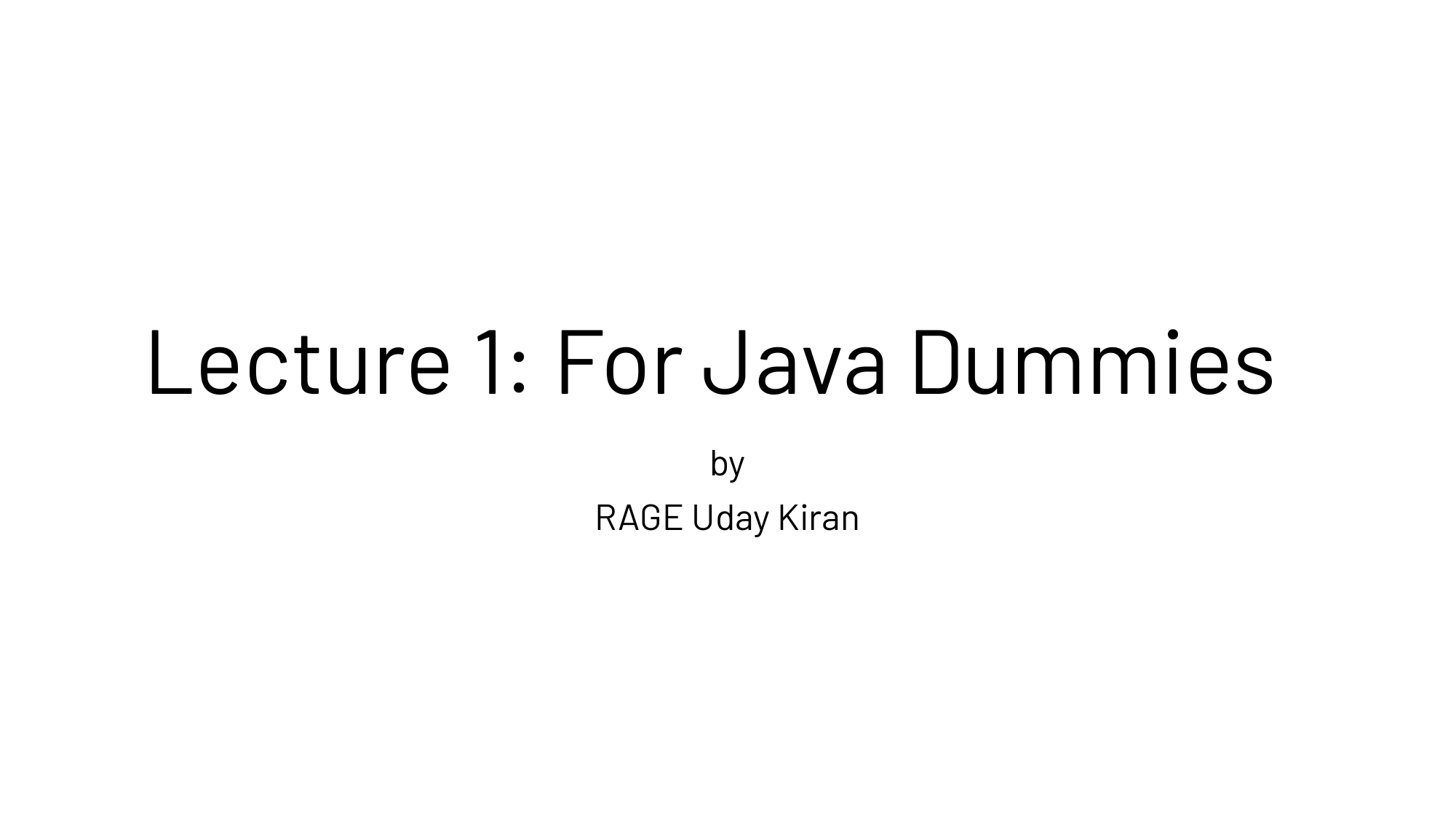

# Lecture 1: For Java Dummies
by
RAGE Uday Kiran